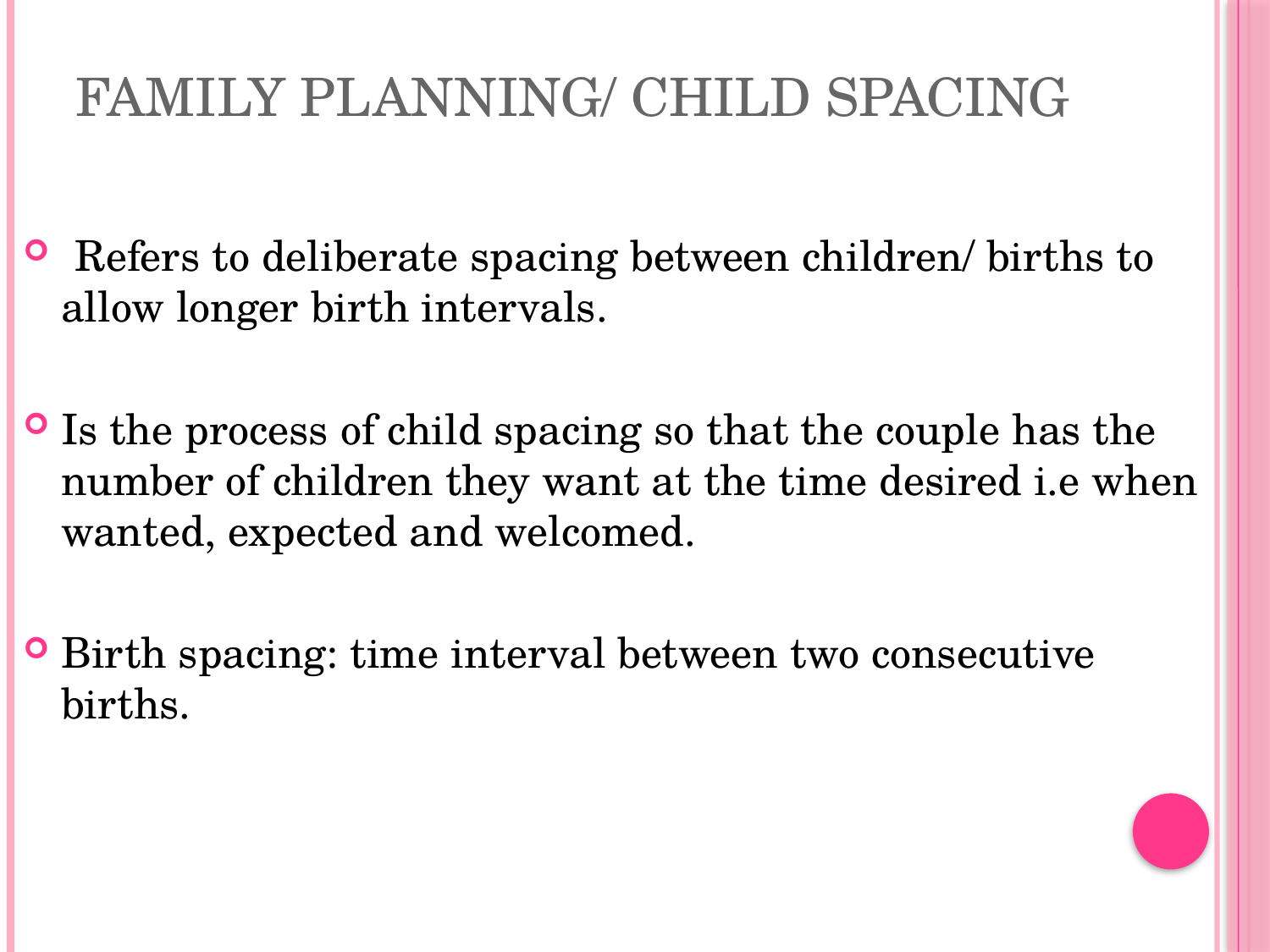

# FAMILY PLANNING/ CHILD SPACING
 Refers to deliberate spacing between children/ births to allow longer birth intervals.

Is the process of child spacing so that the couple has the number of children they want at the time desired i.e when wanted, expected and welcomed.

Birth spacing: time interval between two consecutive births.